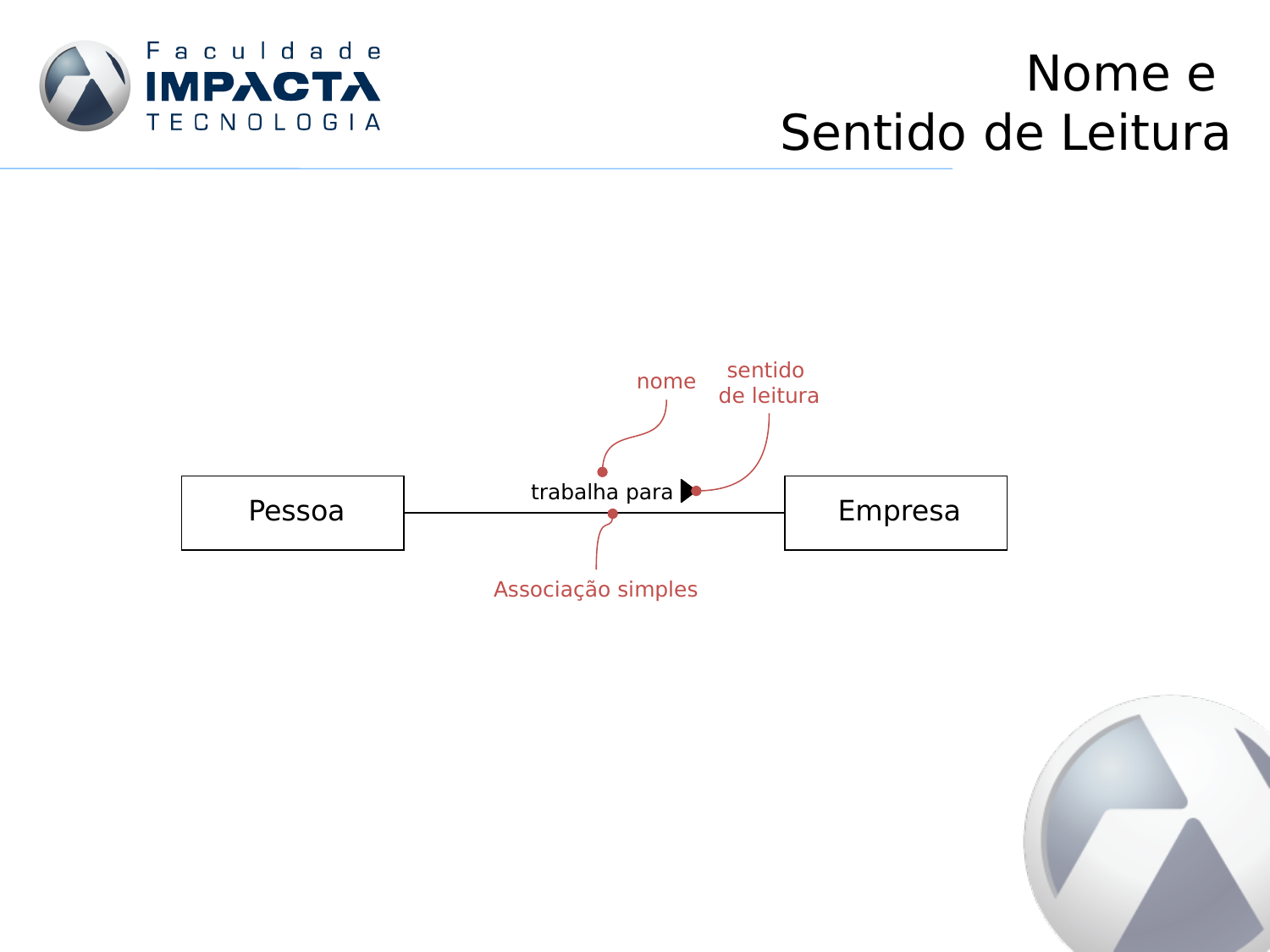

# Nome e Sentido de Leitura
sentido
de leitura

nome
trabalha para

Pessoa

Empresa
Associação simples